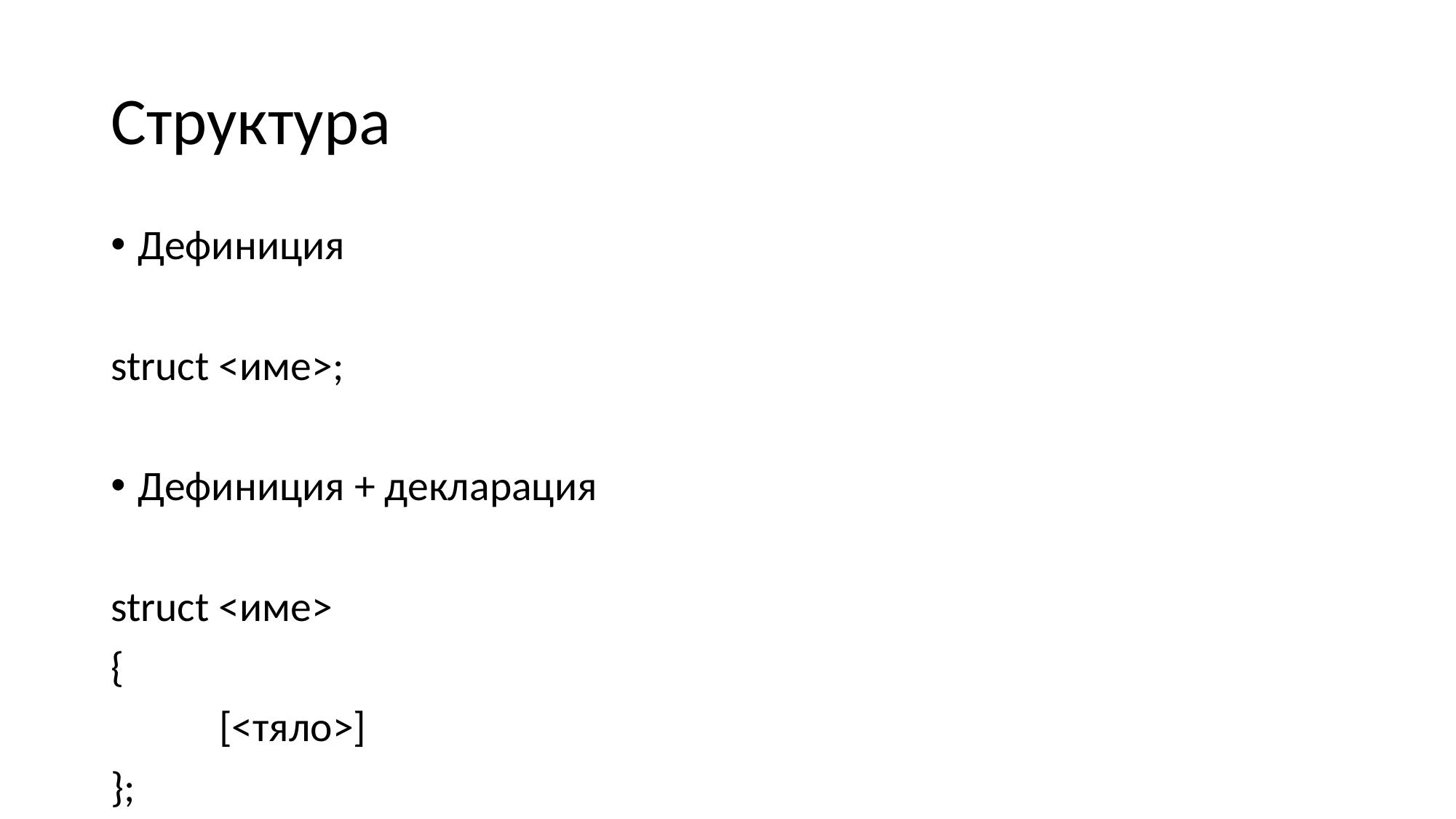

# Структура
Дефиниция

struct <име>;

Дефиниция + декларация

struct <име>
{
	[<тяло>]
};